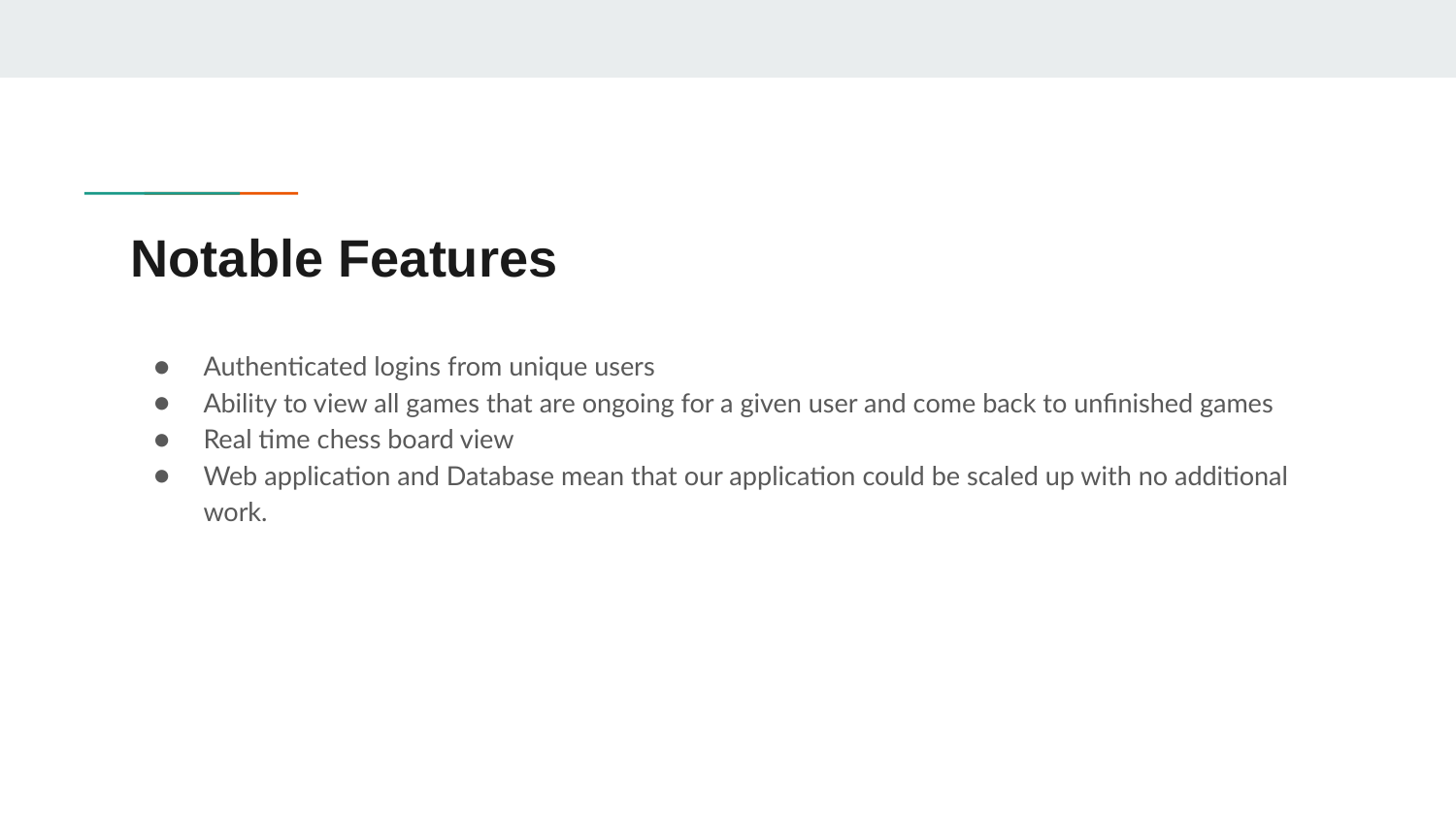

# Notable Features
Authenticated logins from unique users
Ability to view all games that are ongoing for a given user and come back to unfinished games
Real time chess board view
Web application and Database mean that our application could be scaled up with no additional work.